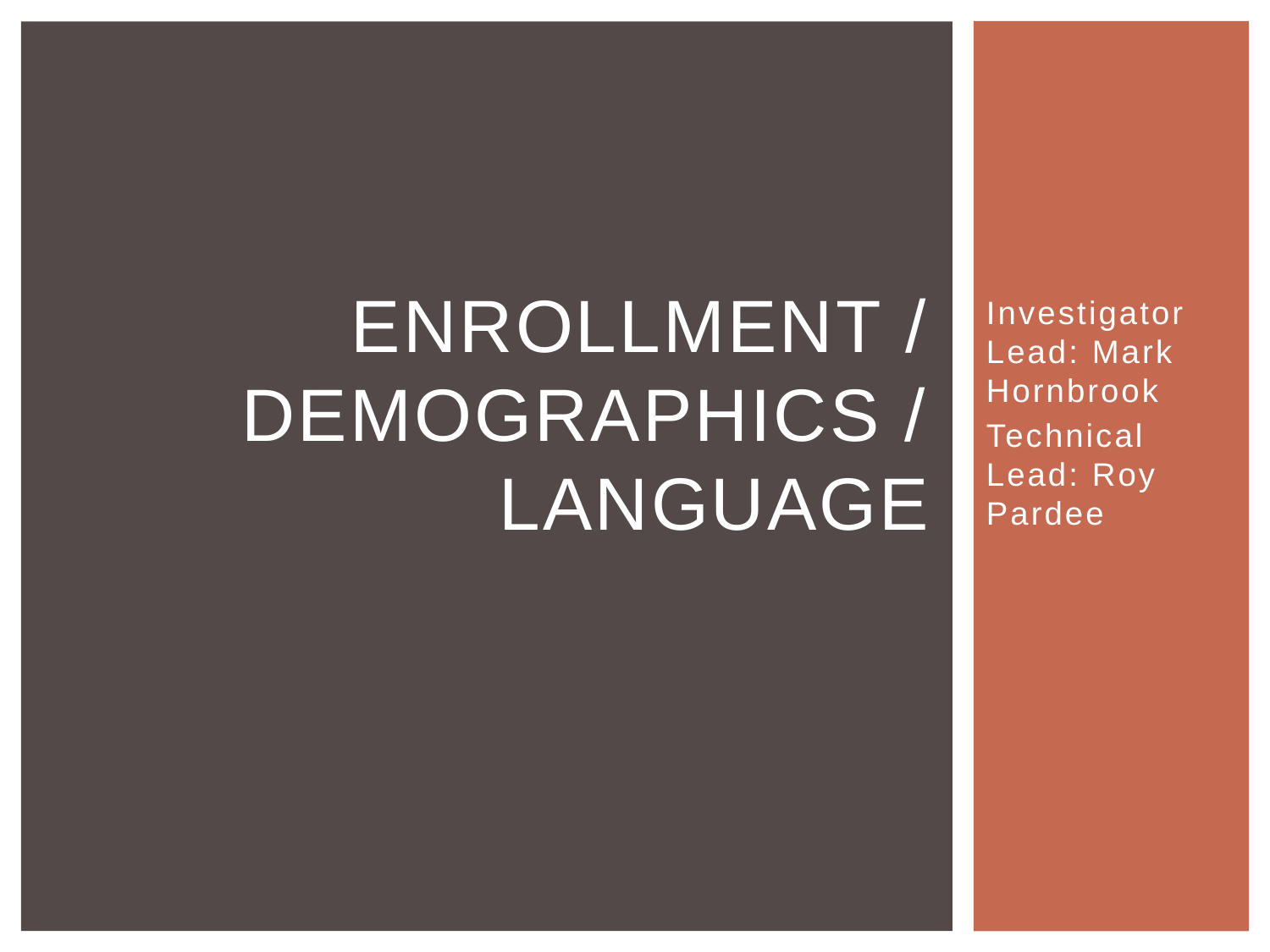

# Enrollment / Demographics / Language
Investigator Lead: Mark Hornbrook
Technical Lead: Roy Pardee